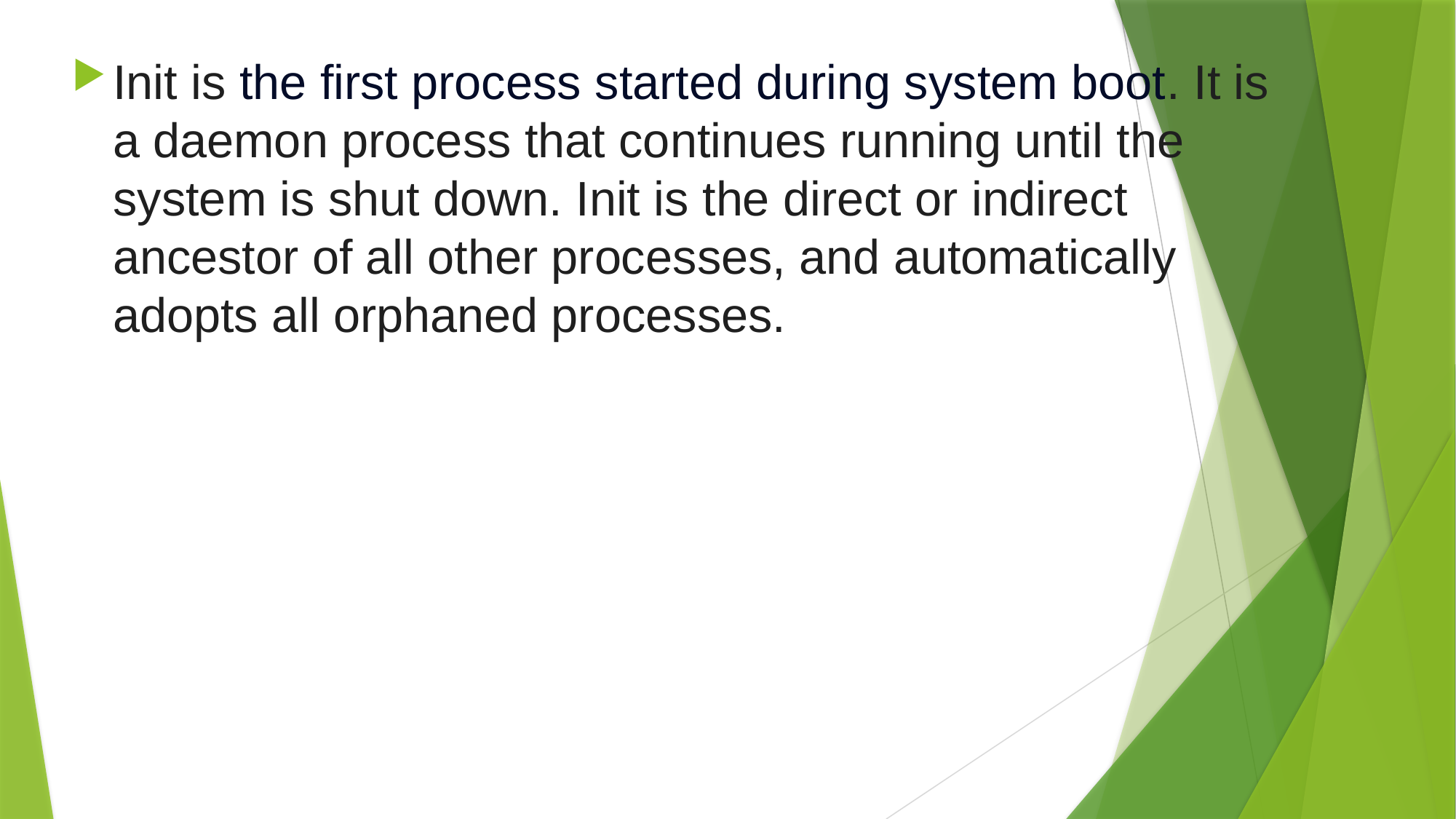

Init is the first process started during system boot. It is a daemon process that continues running until the system is shut down. Init is the direct or indirect ancestor of all other processes, and automatically adopts all orphaned processes.